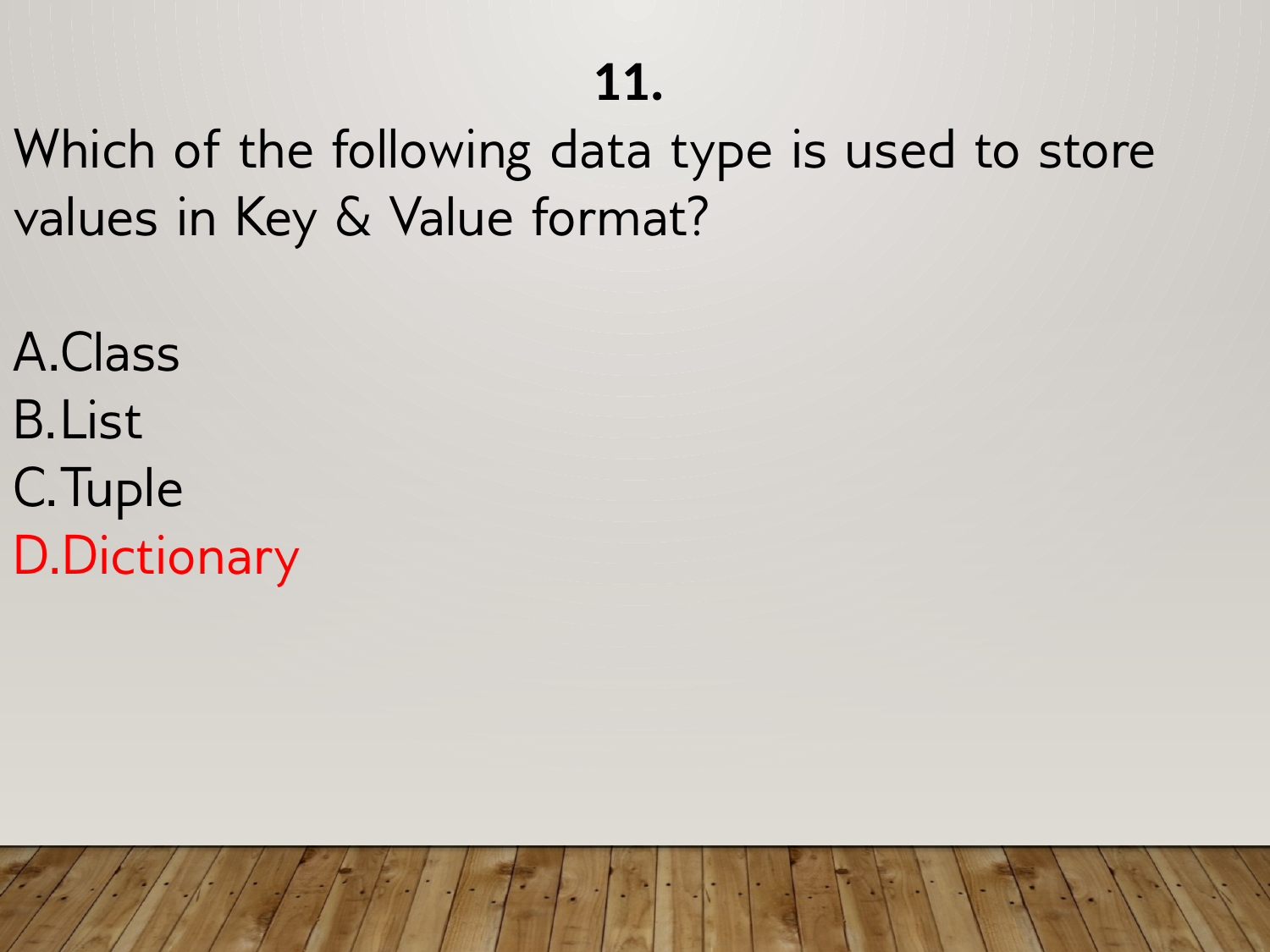

11.
Which of the following data type is used to store values in Key & Value format?

Class
List
Tuple
Dictionary